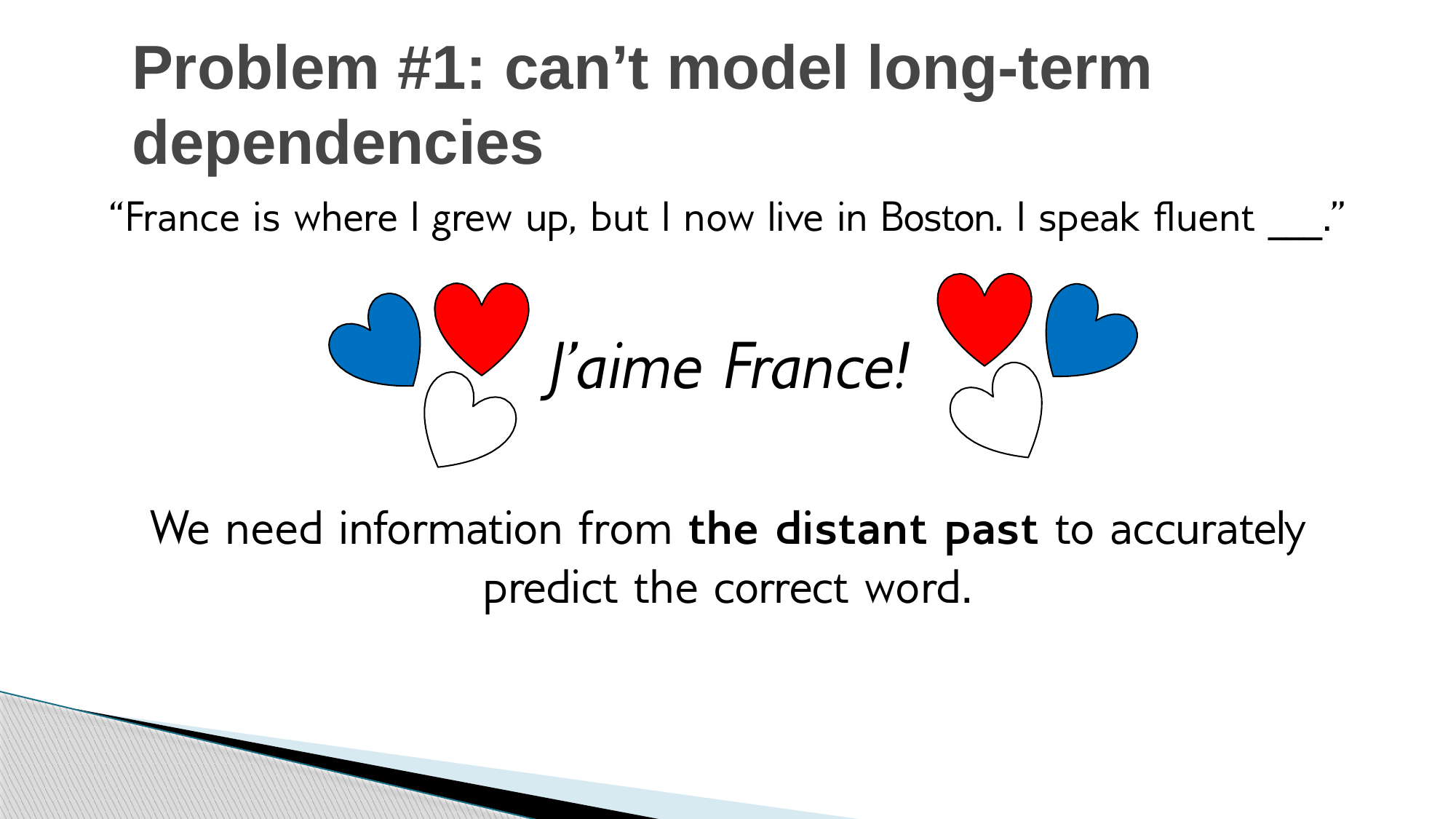

# Problem #1: can’t model long-term dependencies
“France is where I grew up, but I now live in Boston. I speak fluent ___.”

J’aime France!

We need information from the distant past to accurately predict the correct word.